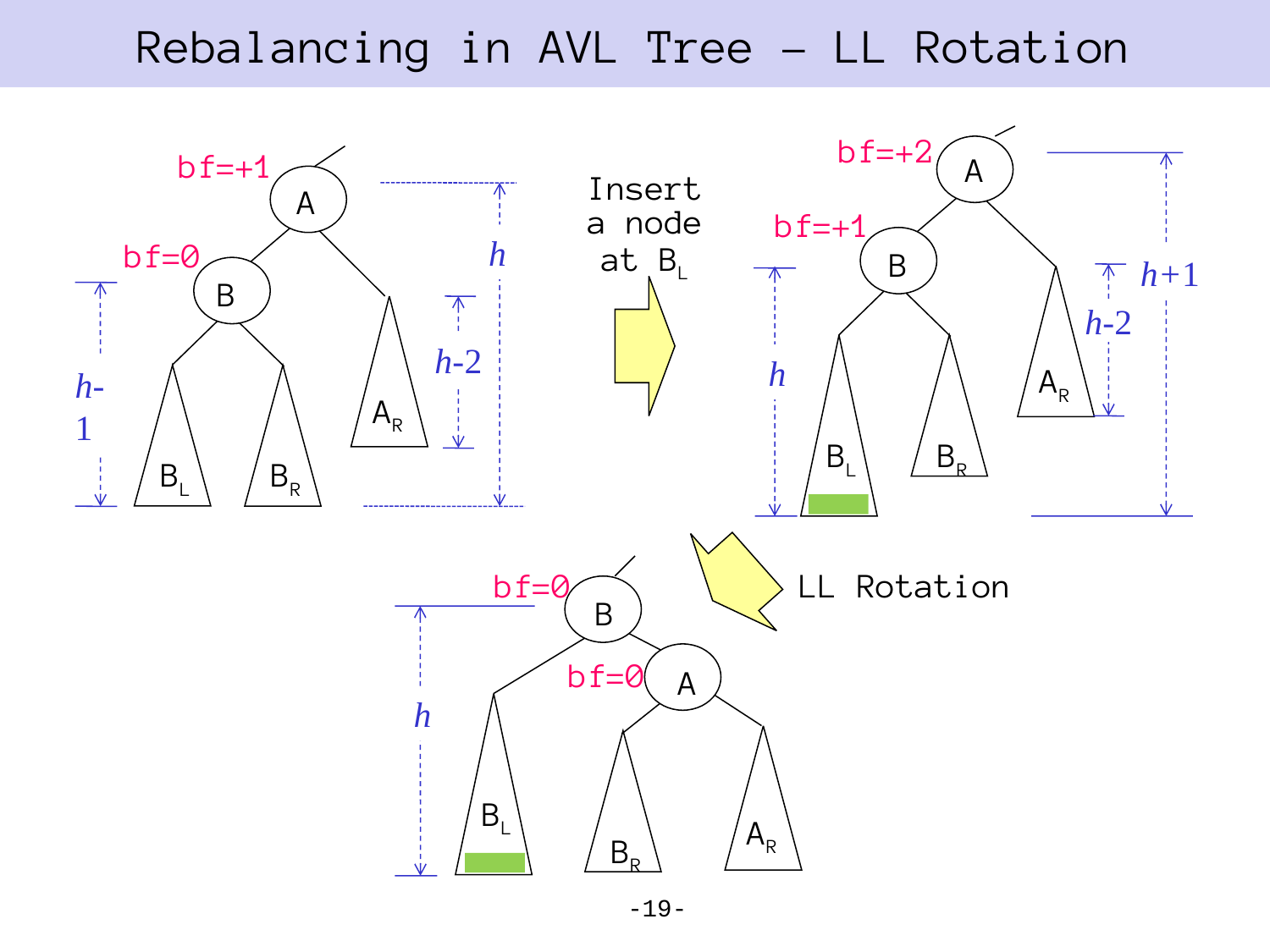

# Rebalancing in AVL Tree – LL Rotation
bf=+2

bf=+1

A

Insert a node at BL
A

bf=+1

h
bf=0

B
h+1

B

h-2

h-2

h
AR
h-1

AR

BL
BR
BL
BR

LL Rotation
bf=0

B

bf=0
A

h

BL
AR
BR

-19-